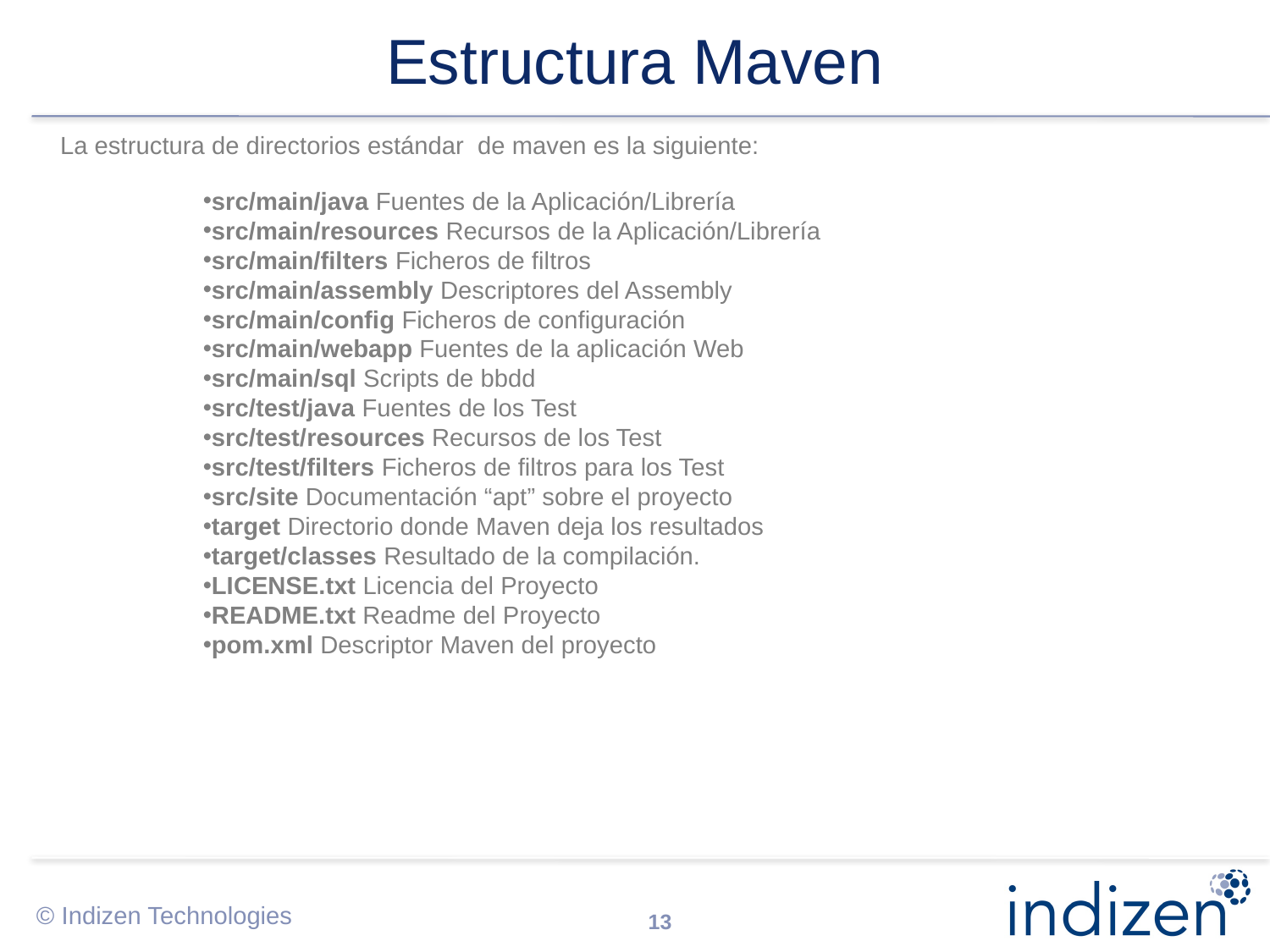

# Estructura Maven
	La estructura de directorios estándar  de maven es la siguiente:

src/main/java Fuentes de la Aplicación/Librería
src/main/resources Recursos de la Aplicación/Librería
src/main/filters Ficheros de filtros
src/main/assembly Descriptores del Assembly
src/main/config Ficheros de configuración
src/main/webapp Fuentes de la aplicación Web
src/main/sql Scripts de bbdd
src/test/java Fuentes de los Test
src/test/resources Recursos de los Test
src/test/filters Ficheros de filtros para los Test
src/site Documentación “apt” sobre el proyecto
target Directorio donde Maven deja los resultados
target/classes Resultado de la compilación.
LICENSE.txt Licencia del Proyecto
README.txt Readme del Proyecto
pom.xml Descriptor Maven del proyecto